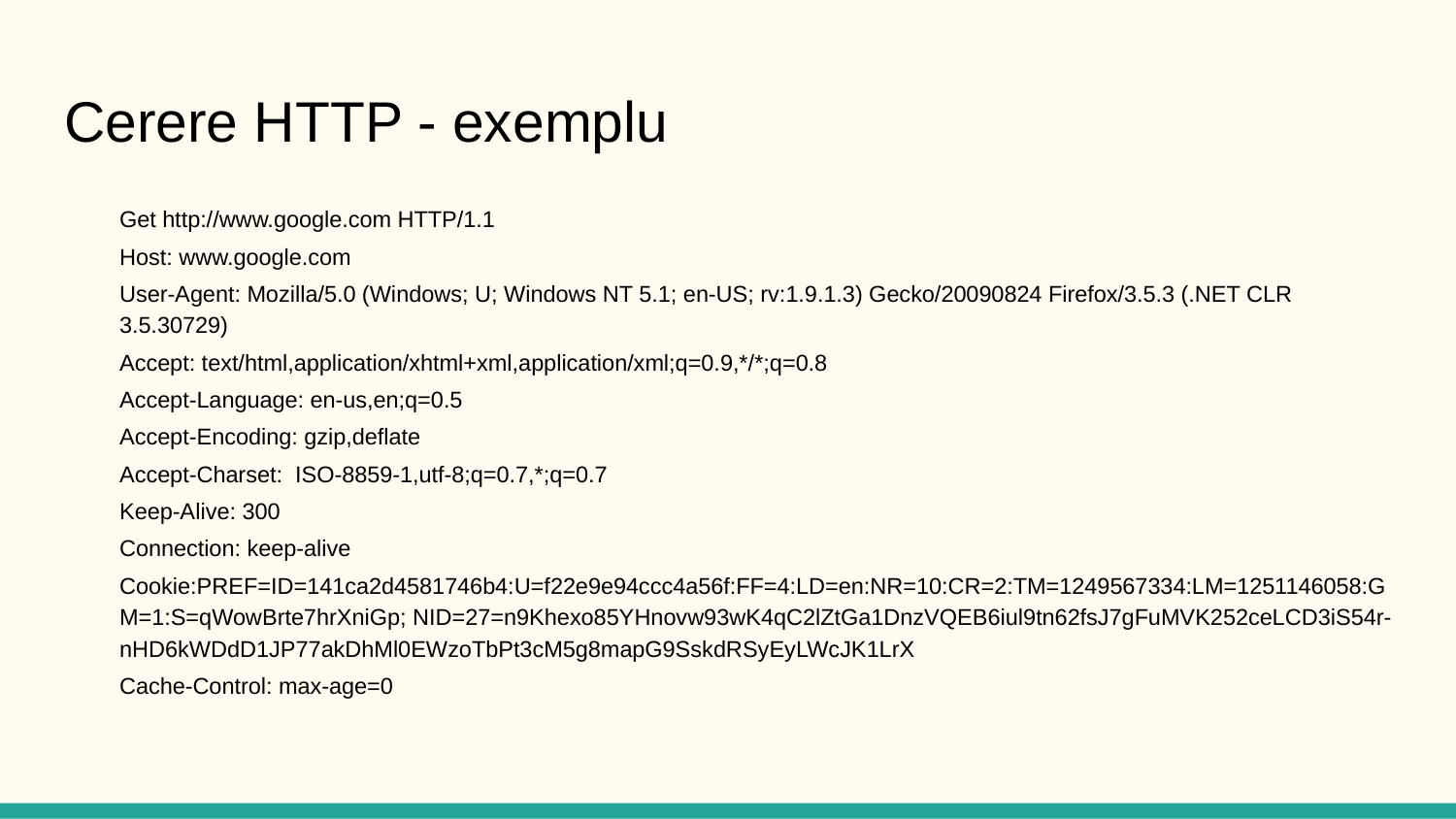

# Cerere HTTP - exemplu
Get http://www.google.com HTTP/1.1
Host: www.google.com
User-Agent: Mozilla/5.0 (Windows; U; Windows NT 5.1; en-US; rv:1.9.1.3) Gecko/20090824 Firefox/3.5.3 (.NET CLR 3.5.30729)
Accept: text/html,application/xhtml+xml,application/xml;q=0.9,*/*;q=0.8
Accept-Language: en-us,en;q=0.5
Accept-Encoding: gzip,deflate
Accept-Charset:  ISO-8859-1,utf-8;q=0.7,*;q=0.7
Keep-Alive: 300
Connection: keep-alive
Cookie:PREF=ID=141ca2d4581746b4:U=f22e9e94ccc4a56f:FF=4:LD=en:NR=10:CR=2:TM=1249567334:LM=1251146058:GM=1:S=qWowBrte7hrXniGp; NID=27=n9Khexo85YHnovw93wK4qC2lZtGa1DnzVQEB6iul9tn62fsJ7gFuMVK252ceLCD3iS54r-nHD6kWDdD1JP77akDhMl0EWzoTbPt3cM5g8mapG9SskdRSyEyLWcJK1LrX
Cache-Control: max-age=0